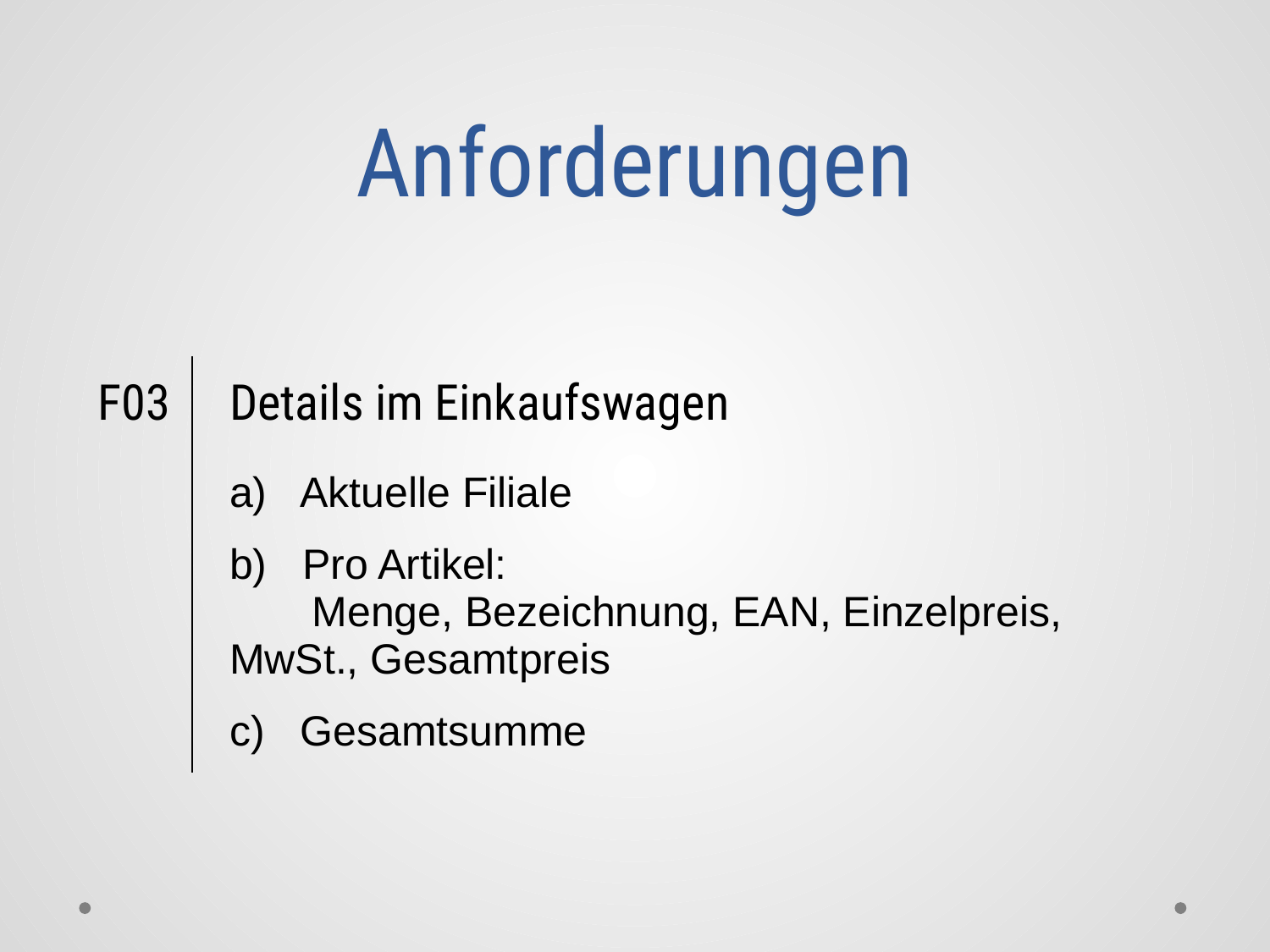

# Anforderungen
| F03 | Details im Einkaufswagen |
| --- | --- |
|  | a) Aktuelle Filiale |
|  | b) Pro Artikel: Menge, Bezeichnung, EAN, Einzelpreis, MwSt., Gesamtpreis |
|  | c) Gesamtsumme |